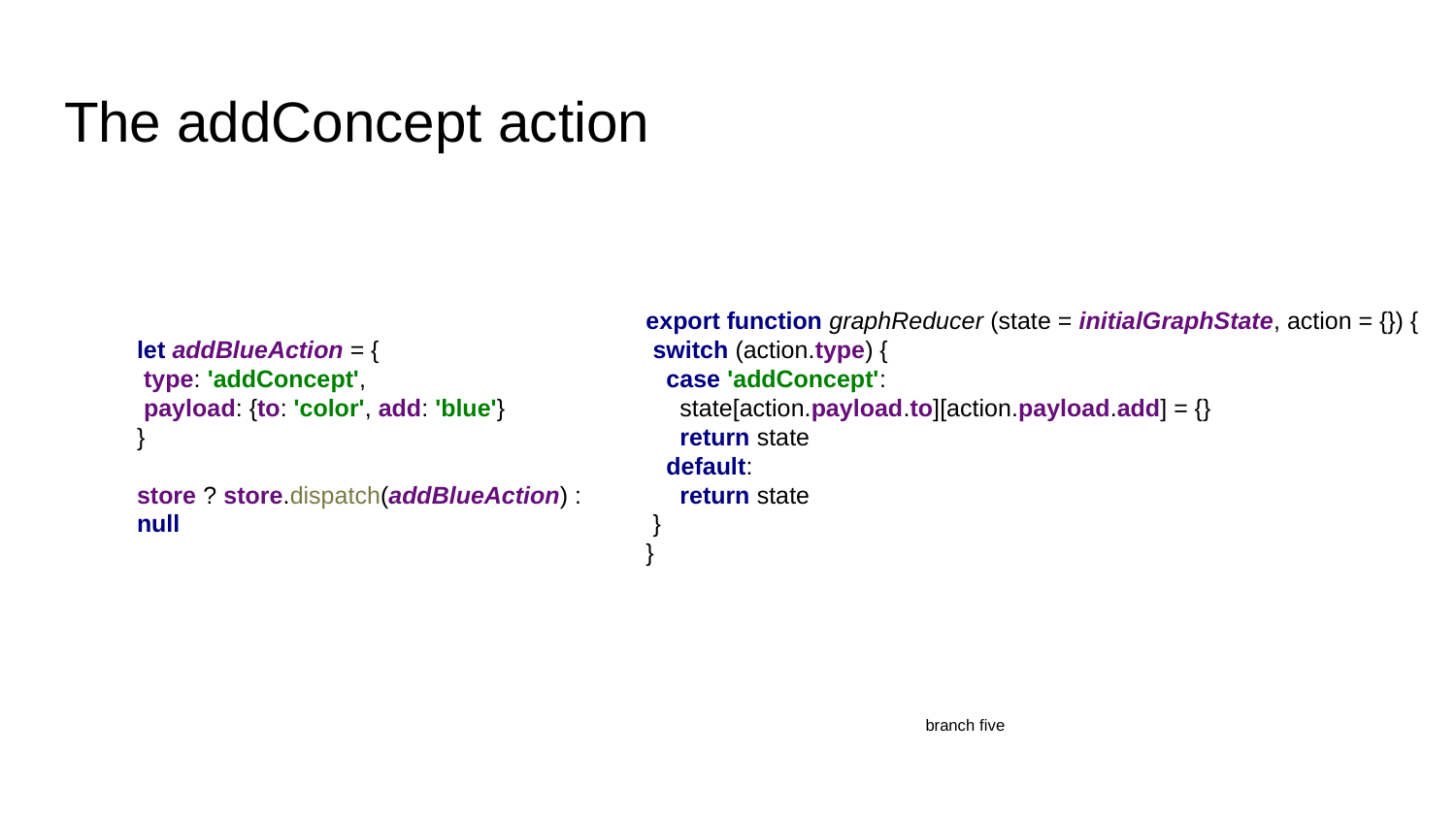

# The addConcept action
let addBlueAction = {
 type: 'addConcept',
 payload: {to: 'color', add: 'blue'}
}

store ? store.dispatch(addBlueAction) : null
export function graphReducer (state = initialGraphState, action = {}) {
 switch (action.type) {
   case 'addConcept':
     state[action.payload.to][action.payload.add] = {}
     return state
   default:
     return state
 }
}
branch five